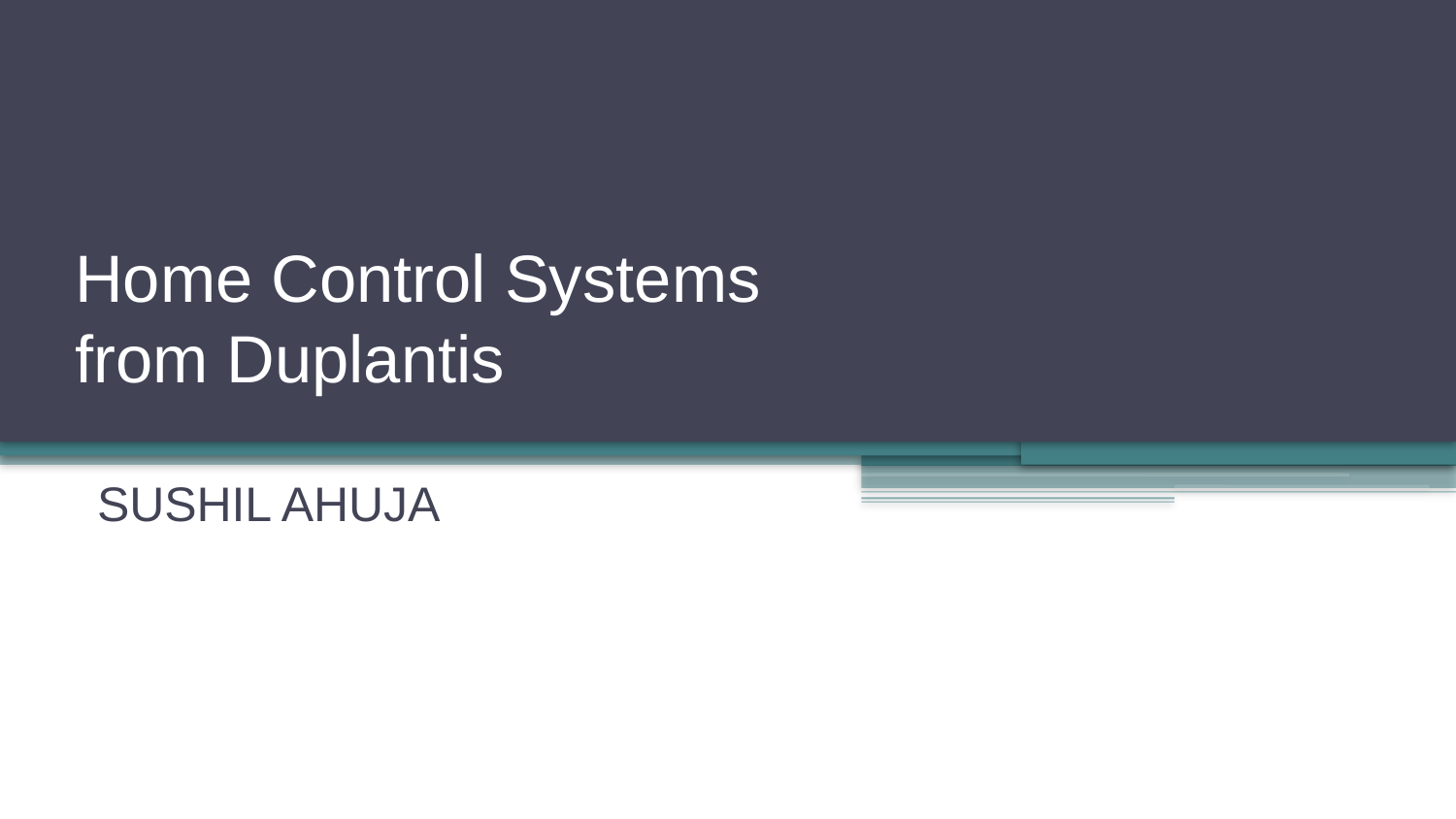

# Home Control Systems from Duplantis
SUSHIL AHUJA